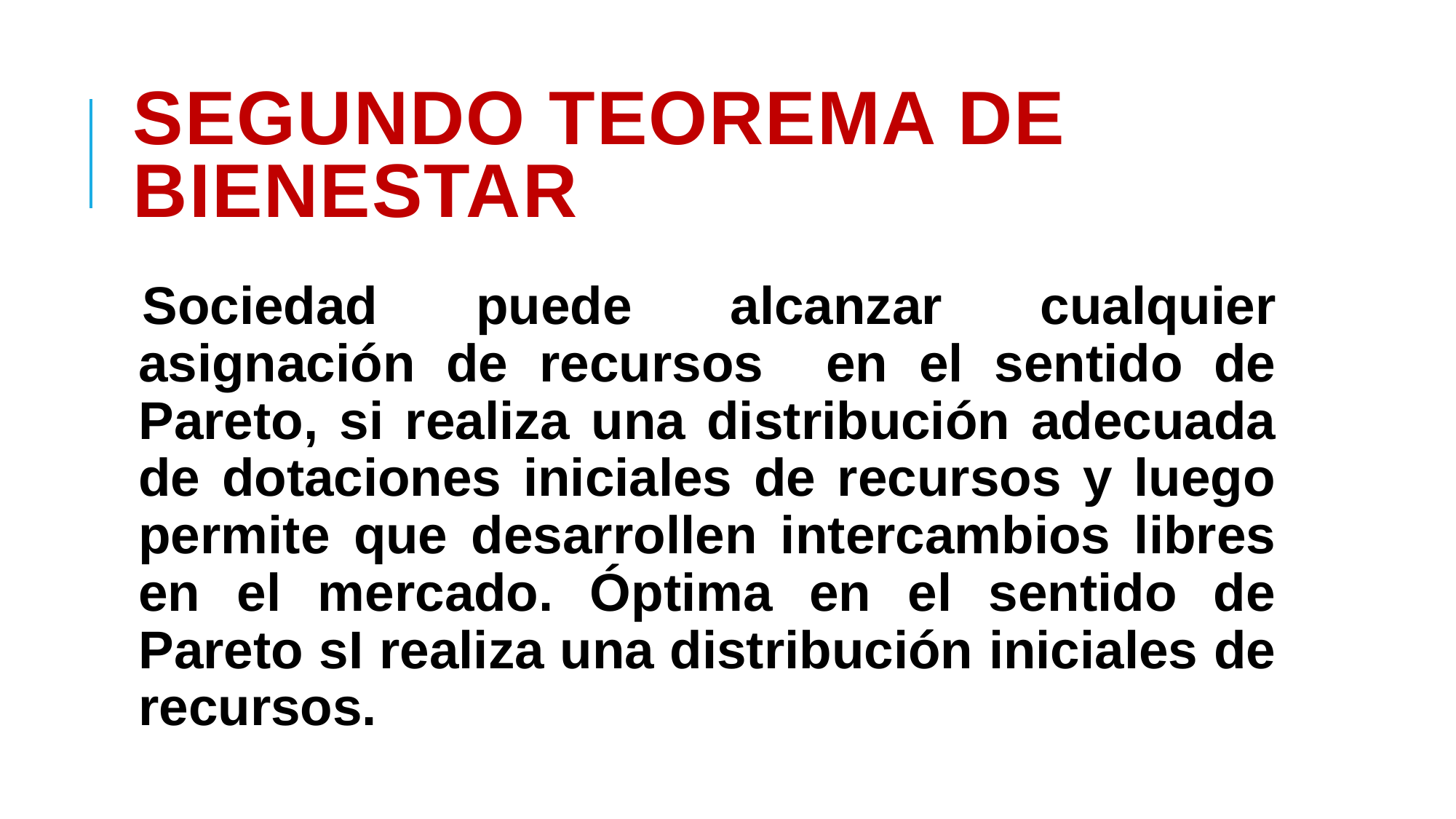

# SEGUNDO TEOREMA DE BIENESTAR
Sociedad puede alcanzar cualquier asignación de recursos  en el sentido de Pareto, si realiza una distribución adecuada de dotaciones iniciales de recursos y luego permite que desarrollen intercambios libres en el mercado. Óptima en el sentido de Pareto sI realiza una distribución iniciales de recursos.